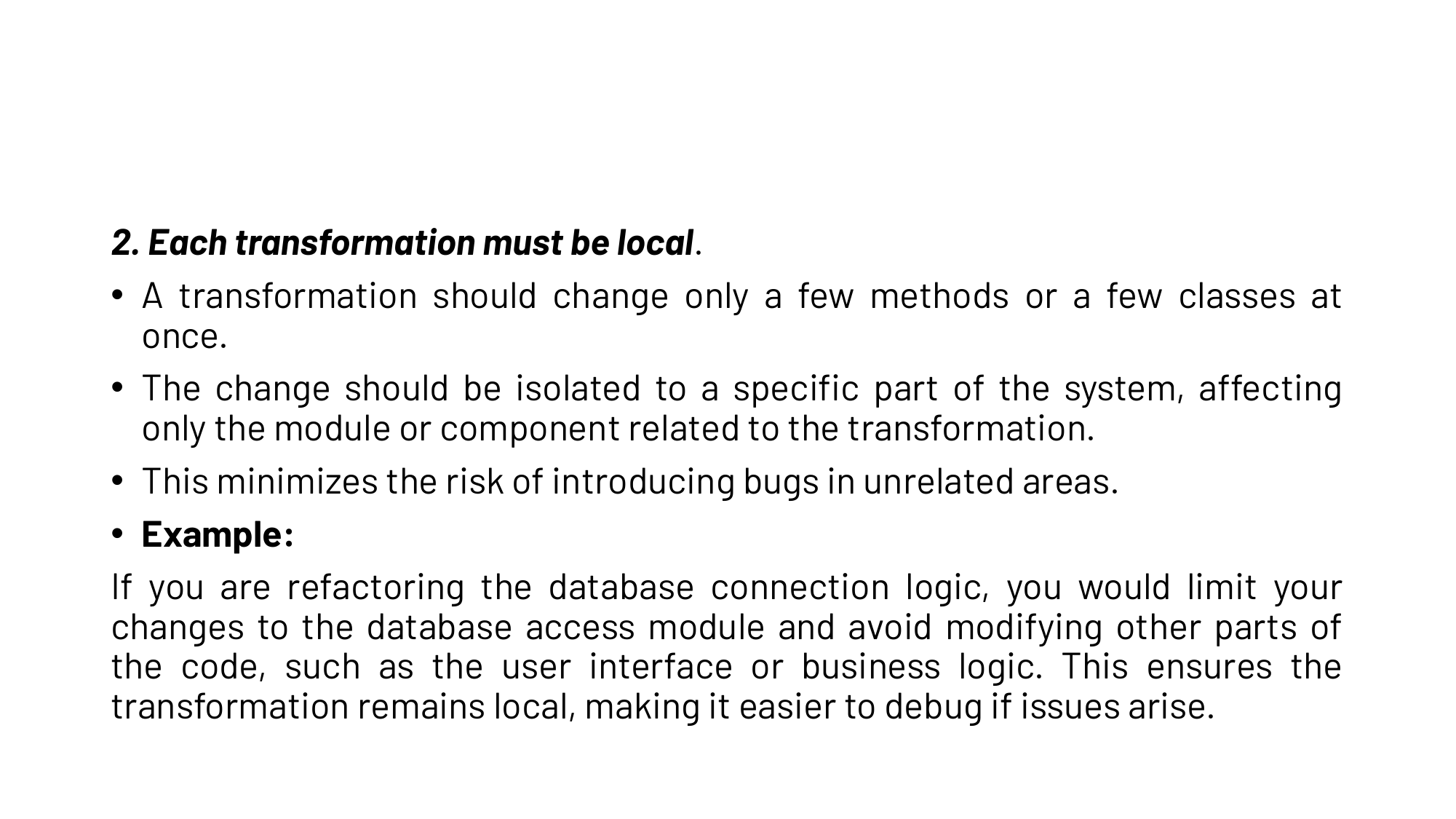

#
2. Each transformation must be local.
A transformation should change only a few methods or a few classes at once.
The change should be isolated to a specific part of the system, affecting only the module or component related to the transformation.
This minimizes the risk of introducing bugs in unrelated areas.
Example:
If you are refactoring the database connection logic, you would limit your changes to the database access module and avoid modifying other parts of the code, such as the user interface or business logic. This ensures the transformation remains local, making it easier to debug if issues arise.